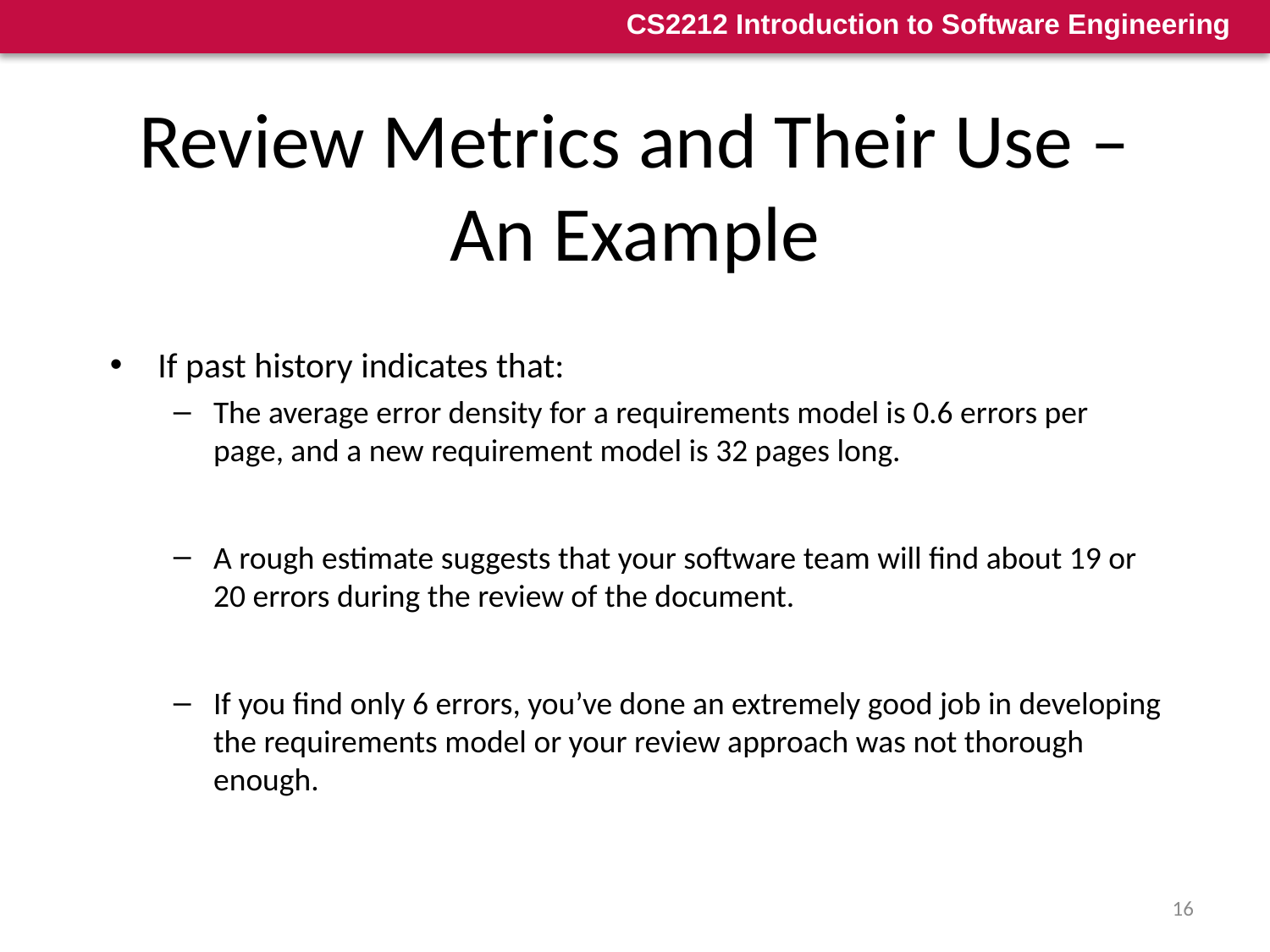

# Review Metrics and Their Use – An Example
If past history indicates that:
The average error density for a requirements model is 0.6 errors per page, and a new requirement model is 32 pages long.

A rough estimate suggests that your software team will find about 19 or 20 errors during the review of the document.

If you find only 6 errors, you’ve done an extremely good job in developing the requirements model or your review approach was not thorough enough.
16